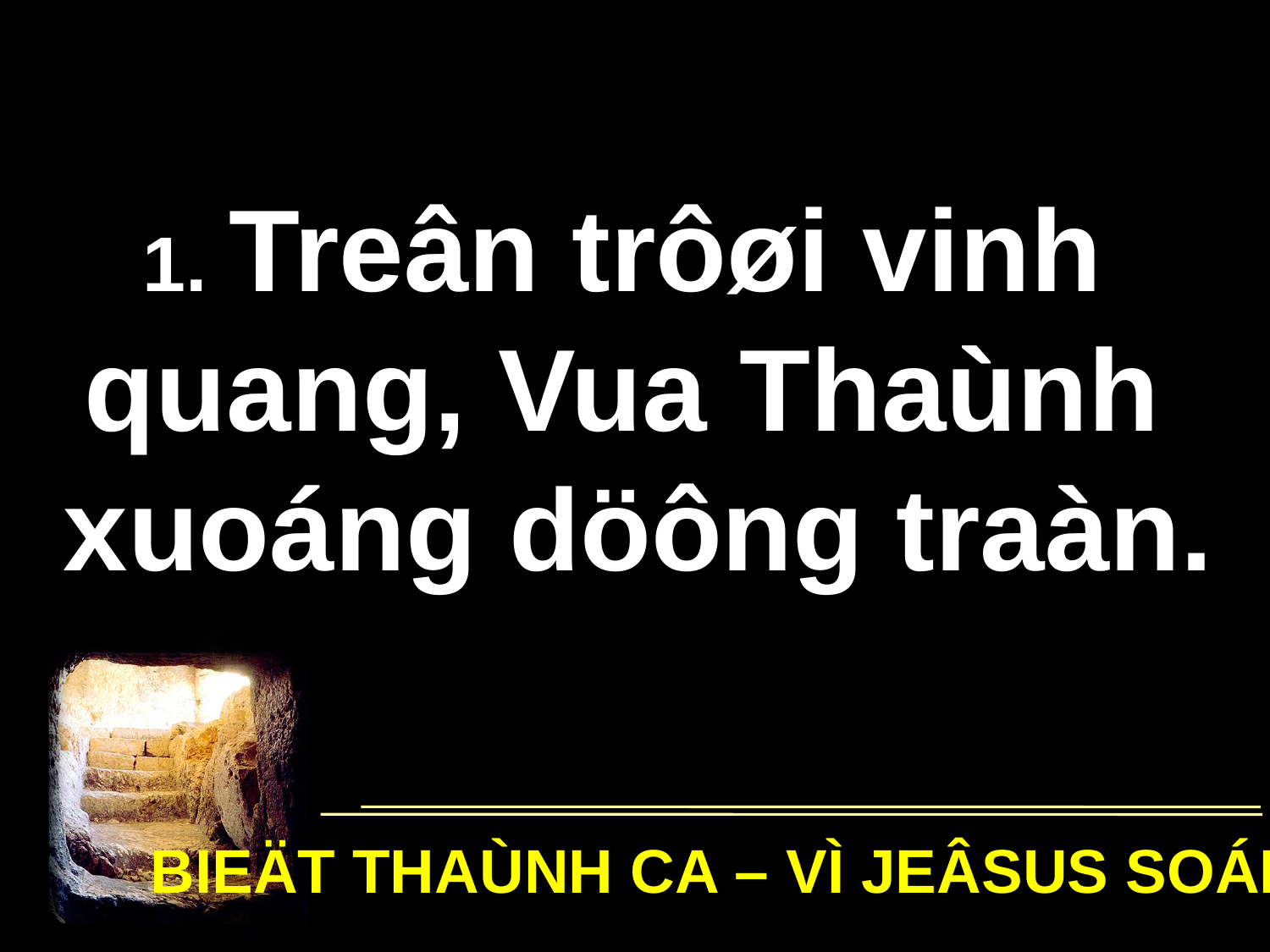

1. Treân trôøi vinh
quang, Vua Thaùnh
xuoáng döông traàn.
BIEÄT THAÙNH CA – VÌ JEÂSUS SOÁNG